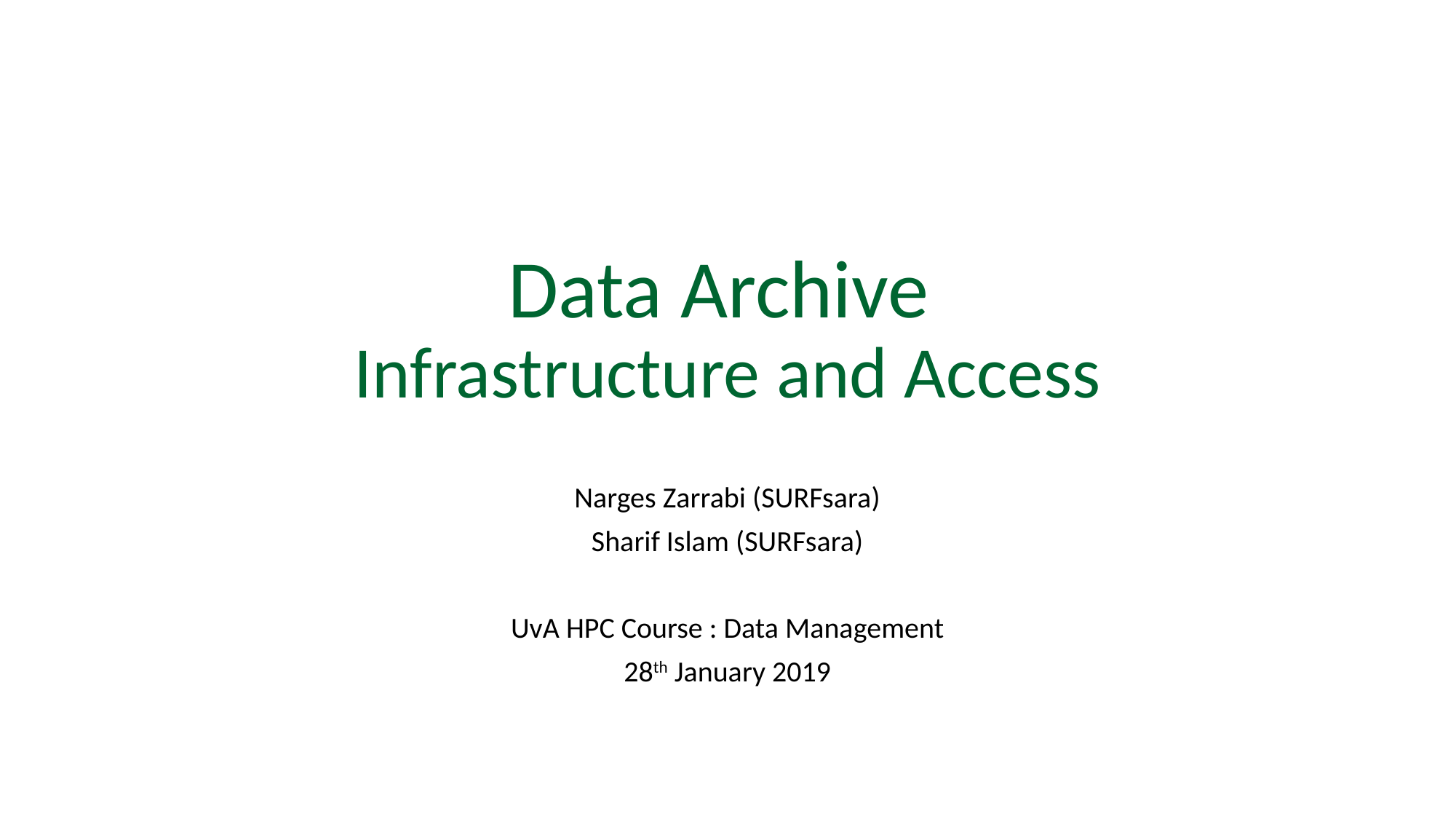

# Data Archive Infrastructure and Access

Narges Zarrabi (SURFsara)
Sharif Islam (SURFsara)

UvA HPC Course : Data Management
28th January 2019